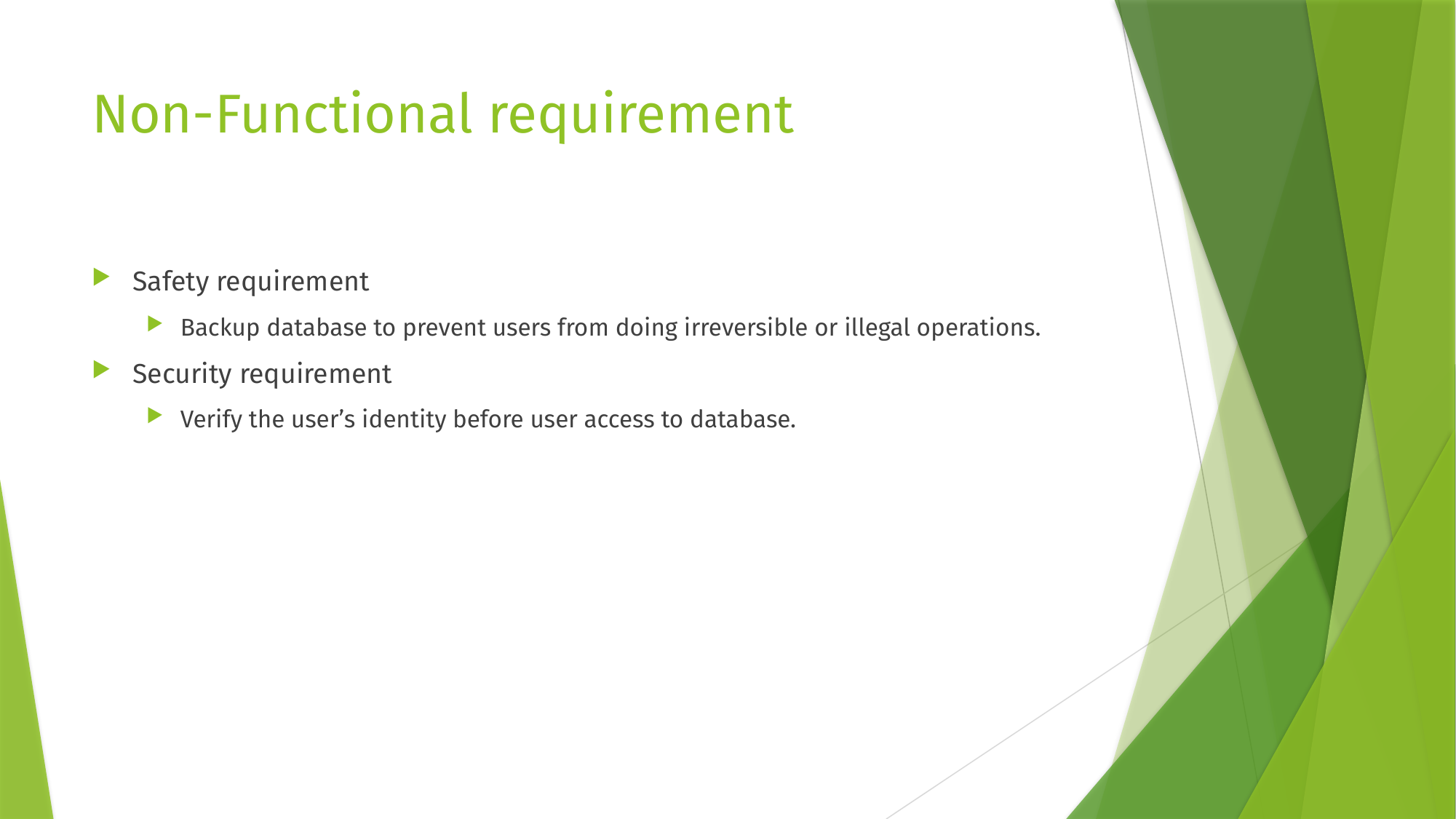

# Non-Functional requirement
Safety requirement
Backup database to prevent users from doing irreversible or illegal operations.
Security requirement
Verify the user’s identity before user access to database.